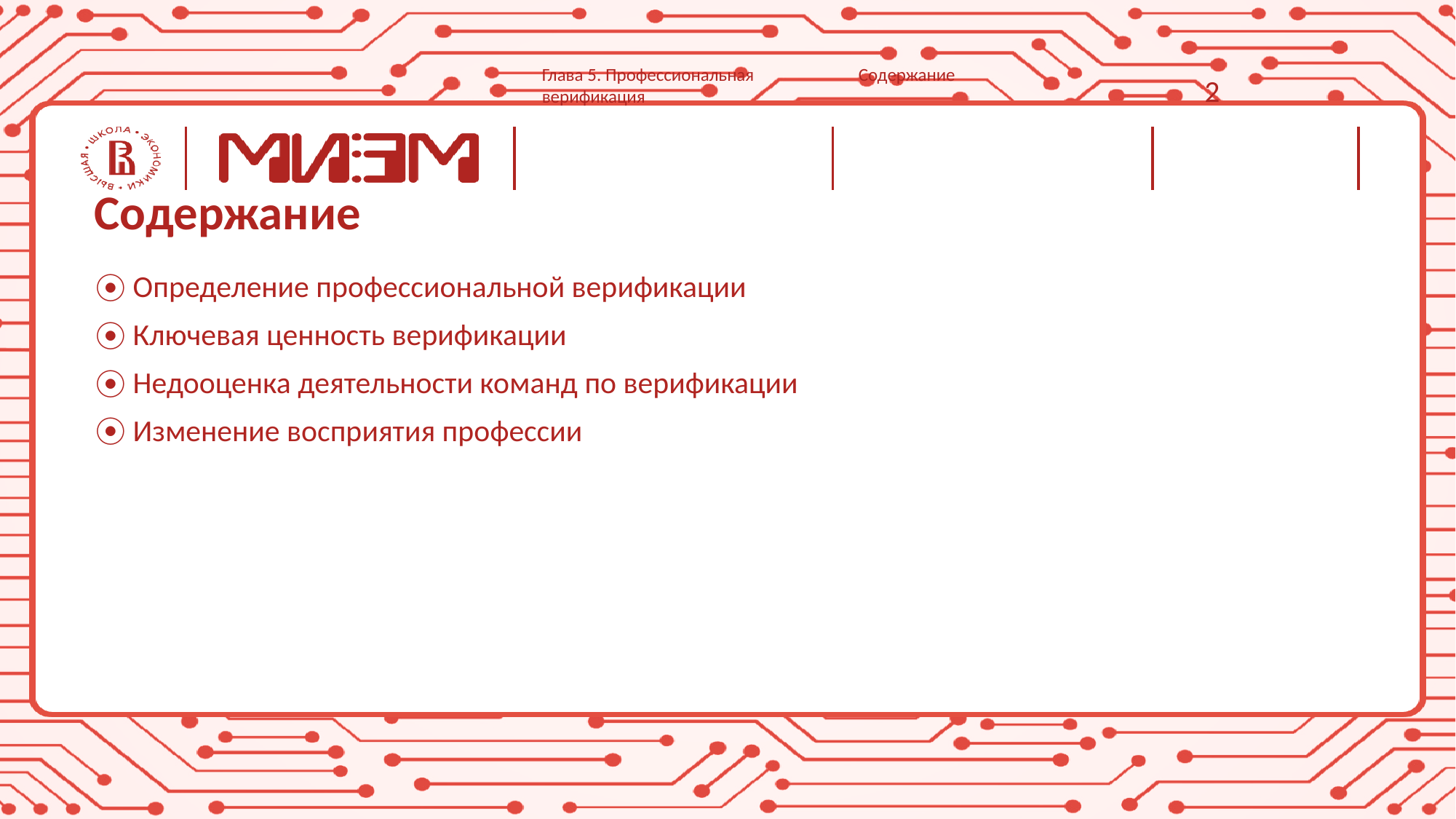

Глава 5. Профессиональная верификация
Содержание
2
# Содержание
 Определение профессиональной верификации
 Ключевая ценность верификации
 Недооценка деятельности команд по верификации
 Изменение восприятия профессии